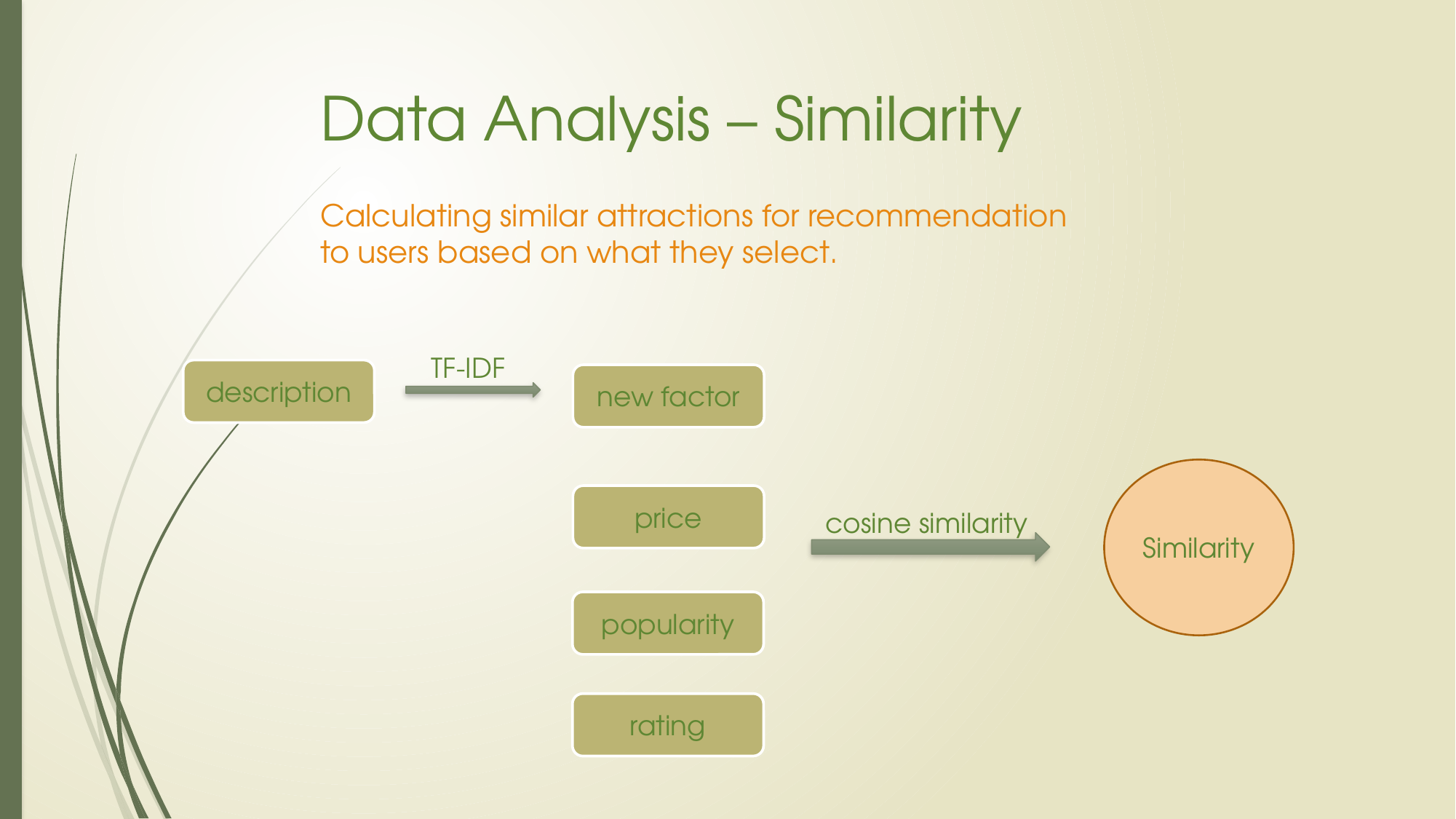

# Data Analysis – Similarity
Calculating similar attractions for recommendation to users based on what they select.
TF-IDF
description
new factor

Similarity
price
cosine similarity

popularity
rating